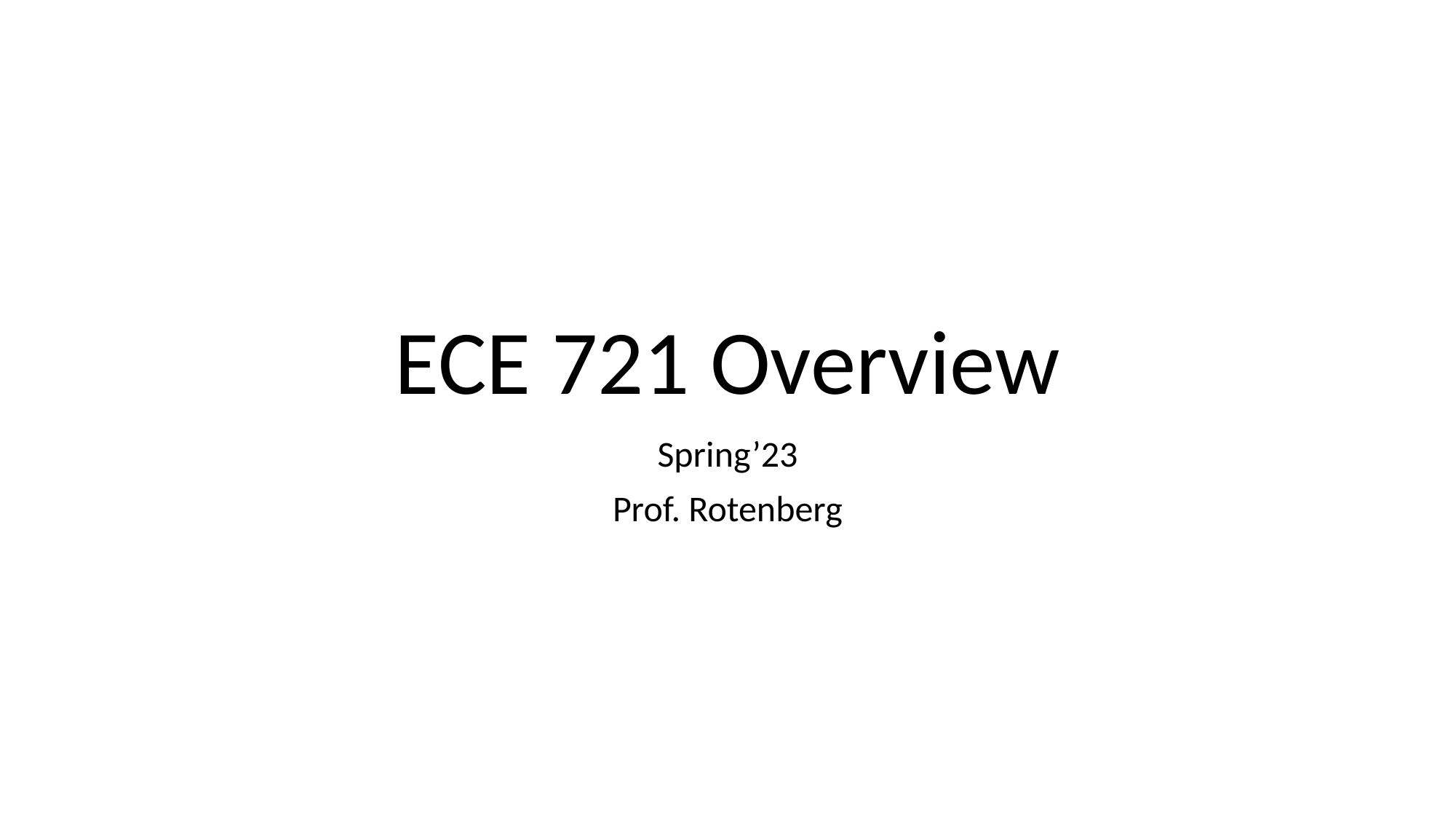

# ECE 721 Overview
Spring’23
Prof. Rotenberg